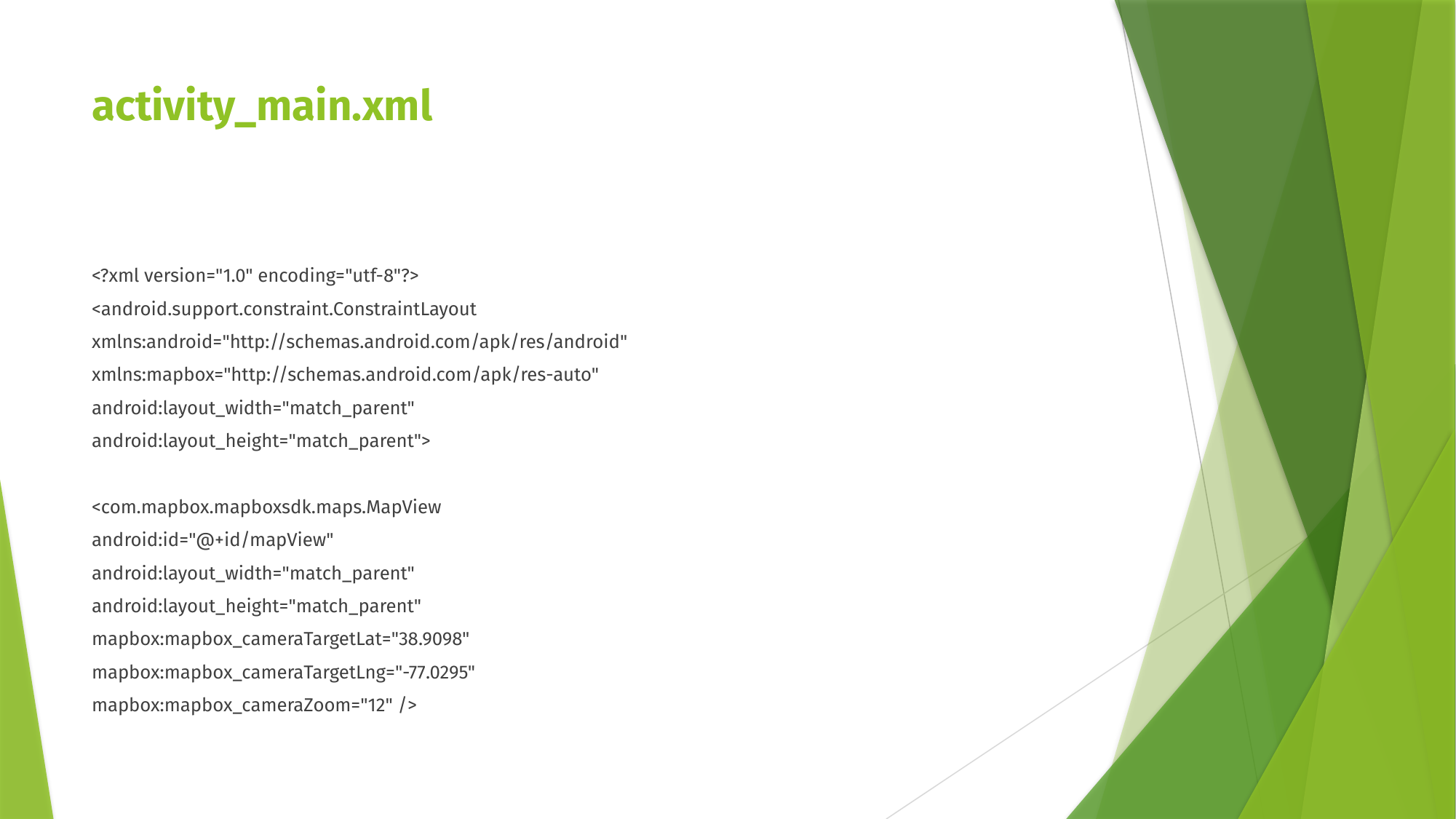

# activity_main.xml
<?xml version="1.0" encoding="utf-8"?>
<android.support.constraint.ConstraintLayout
xmlns:android="http://schemas.android.com/apk/res/android"
xmlns:mapbox="http://schemas.android.com/apk/res-auto"
android:layout_width="match_parent"
android:layout_height="match_parent">

<com.mapbox.mapboxsdk.maps.MapView
android:id="@+id/mapView"
android:layout_width="match_parent"
android:layout_height="match_parent"
mapbox:mapbox_cameraTargetLat="38.9098"
mapbox:mapbox_cameraTargetLng="-77.0295"
mapbox:mapbox_cameraZoom="12" />